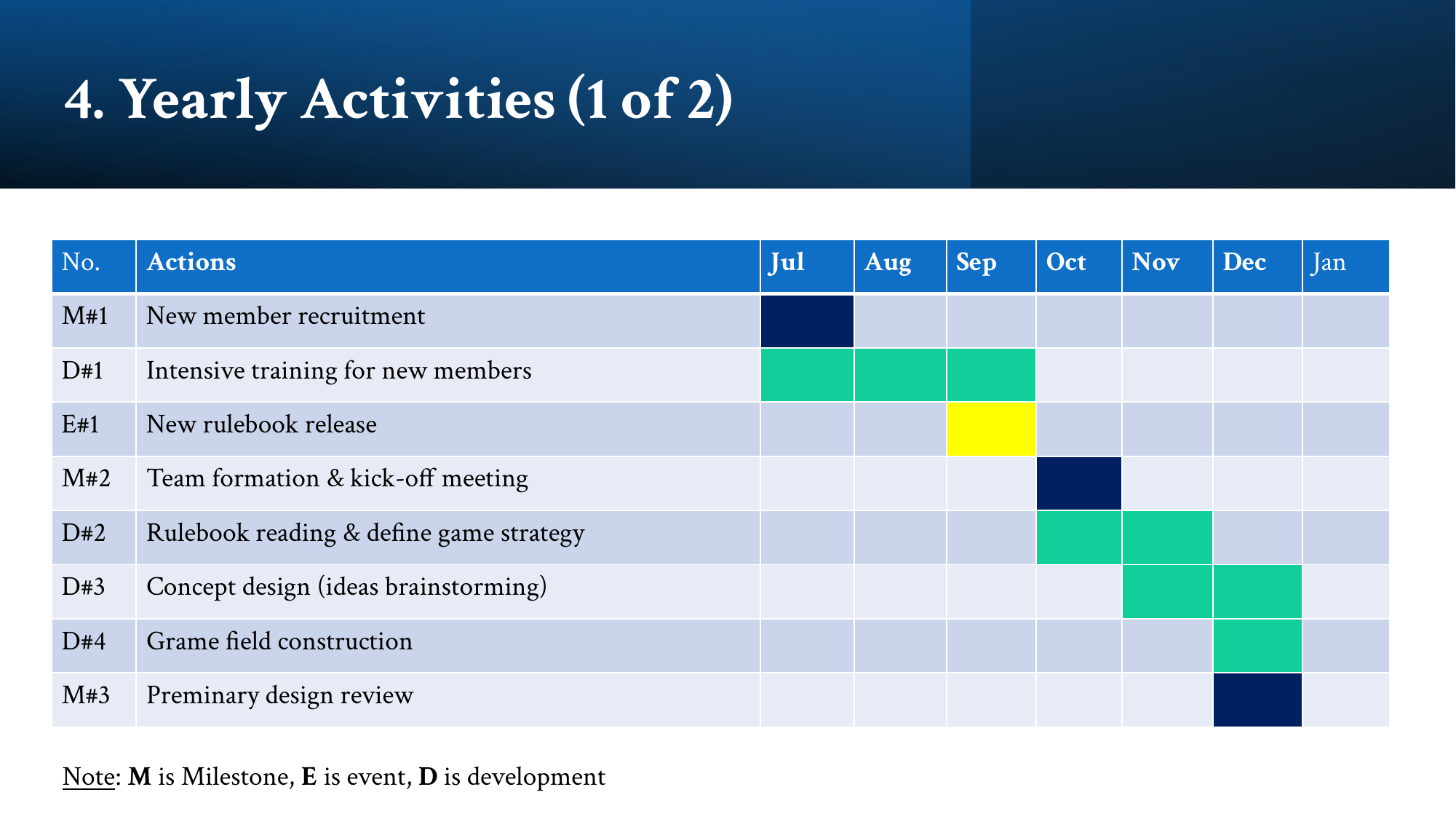

# 4. Yearly Activities (1 of 2)
| No. | Actions | Jul | Aug | Sep | Oct | Nov | Dec | Jan |
| --- | --- | --- | --- | --- | --- | --- | --- | --- |
| M#1 | New member recruitment |  |  |  |  |  |  |  |
| D#1 | Intensive training for new members |  |  |  |  |  |  |  |
| E#1 | New rulebook release |  |  |  |  |  |  |  |
| M#2 | Team formation & kick-off meeting |  |  |  |  |  |  |  |
| D#2 | Rulebook reading & define game strategy |  |  |  |  |  |  |  |
| D#3 | Concept design (ideas brainstorming) |  |  |  |  |  |  |  |
| D#4 | Grame field construction |  |  |  |  |  |  |  |
| M#3 | Preminary design review |  |  |  |  |  |  |  |
Note: M is Milestone, E is event, D is development